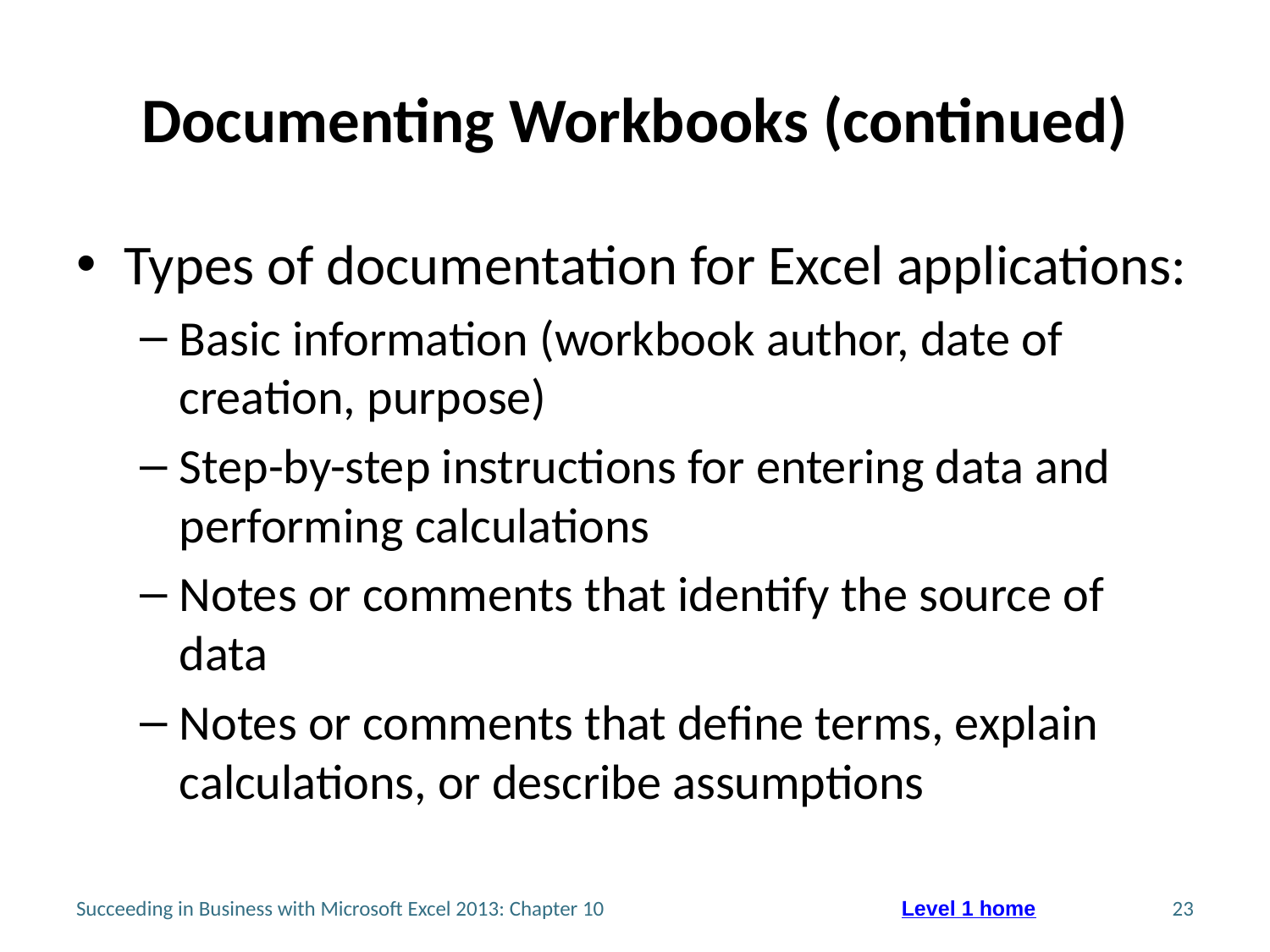

# Documenting Workbooks (continued)
Types of documentation for Excel applications:
Basic information (workbook author, date of creation, purpose)
Step-by-step instructions for entering data and performing calculations
Notes or comments that identify the source of data
Notes or comments that define terms, explain calculations, or describe assumptions
Succeeding in Business with Microsoft Excel 2013: Chapter 10
23
Level 1 home